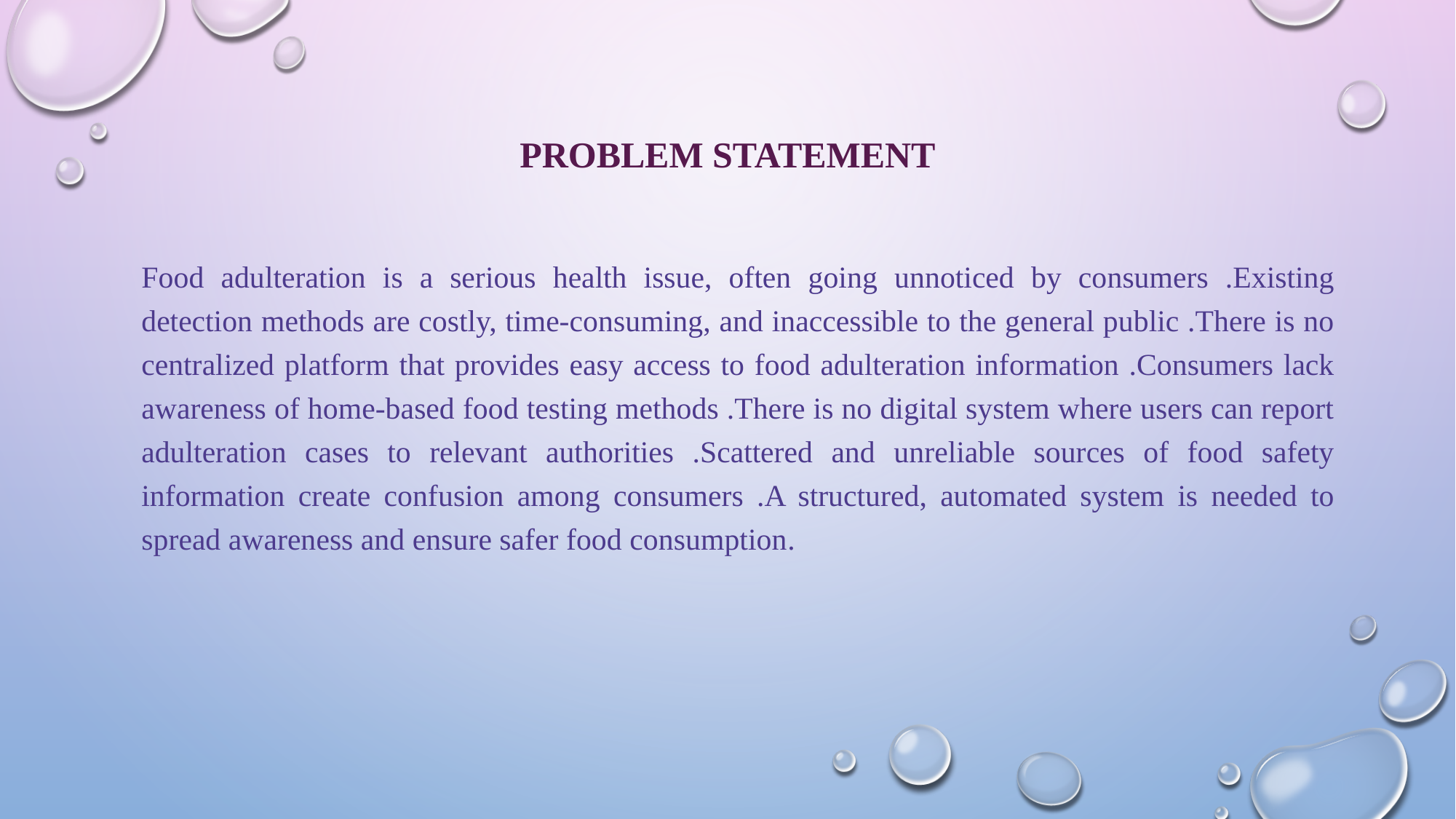

# Problem Statement
Food adulteration is a serious health issue, often going unnoticed by consumers .Existing detection methods are costly, time-consuming, and inaccessible to the general public .There is no centralized platform that provides easy access to food adulteration information .Consumers lack awareness of home-based food testing methods .There is no digital system where users can report adulteration cases to relevant authorities .Scattered and unreliable sources of food safety information create confusion among consumers .A structured, automated system is needed to spread awareness and ensure safer food consumption.